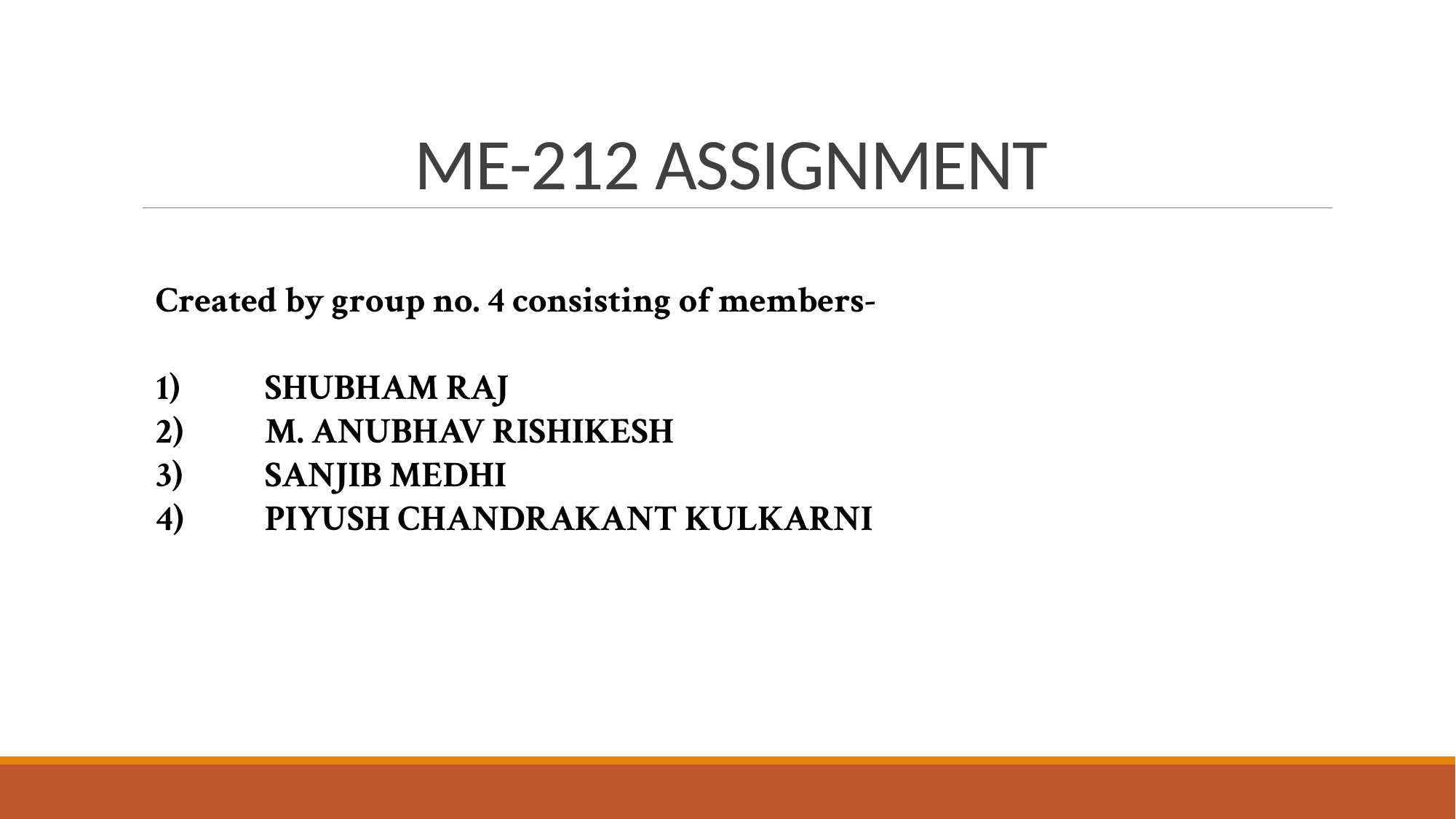

# ME-212 ASSIGNMENT
Created by group no. 4 consisting of members-

1)	SHUBHAM RAJ
2)	M. ANUBHAV RISHIKESH
3)	SANJIB MEDHI
4)	PIYUSH CHANDRAKANT KULKARNI